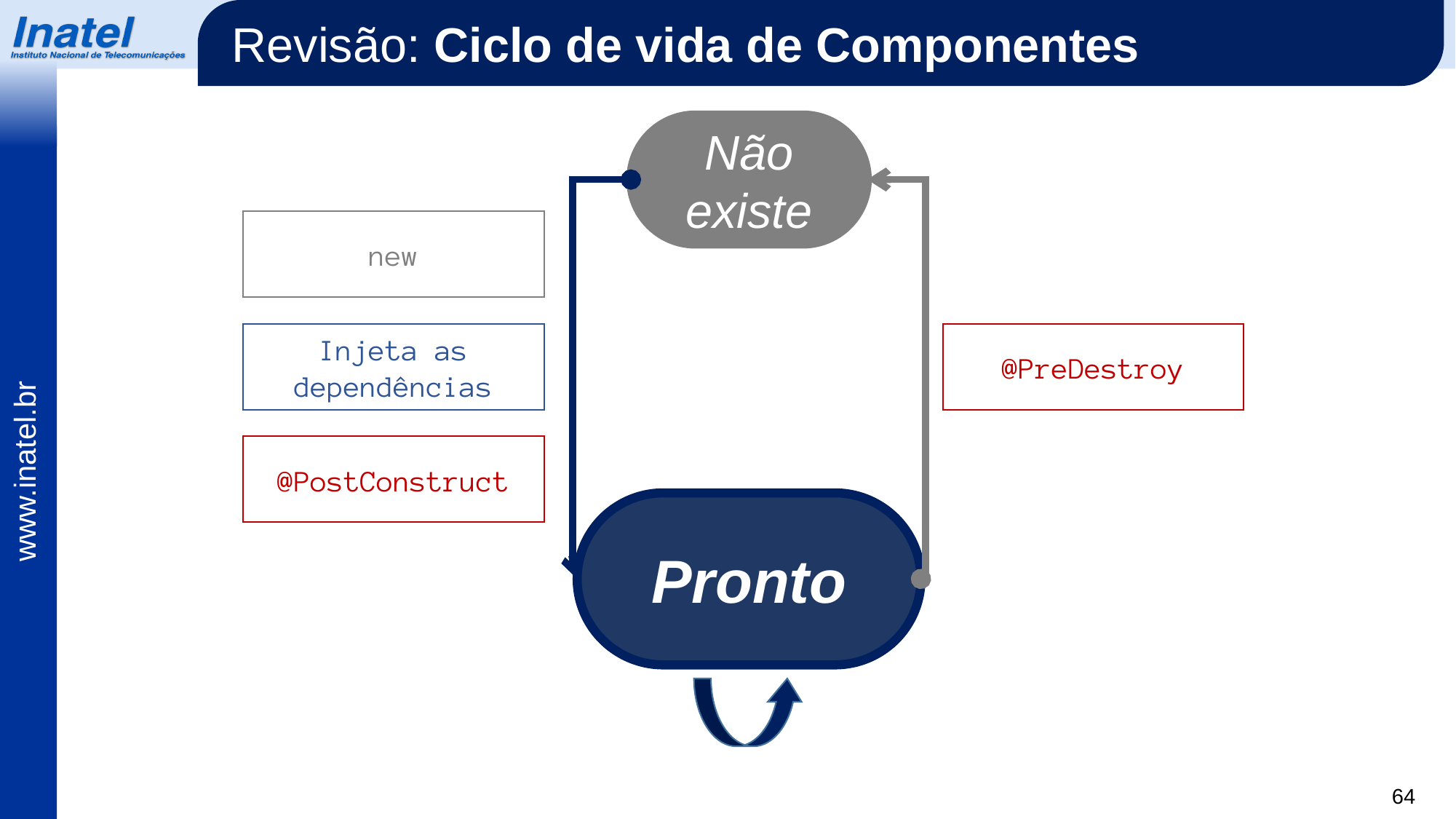

Revisão: Ciclo de vida de Componentes
Não existe
new
Injeta as dependências
@PreDestroy
@PostConstruct
Pronto